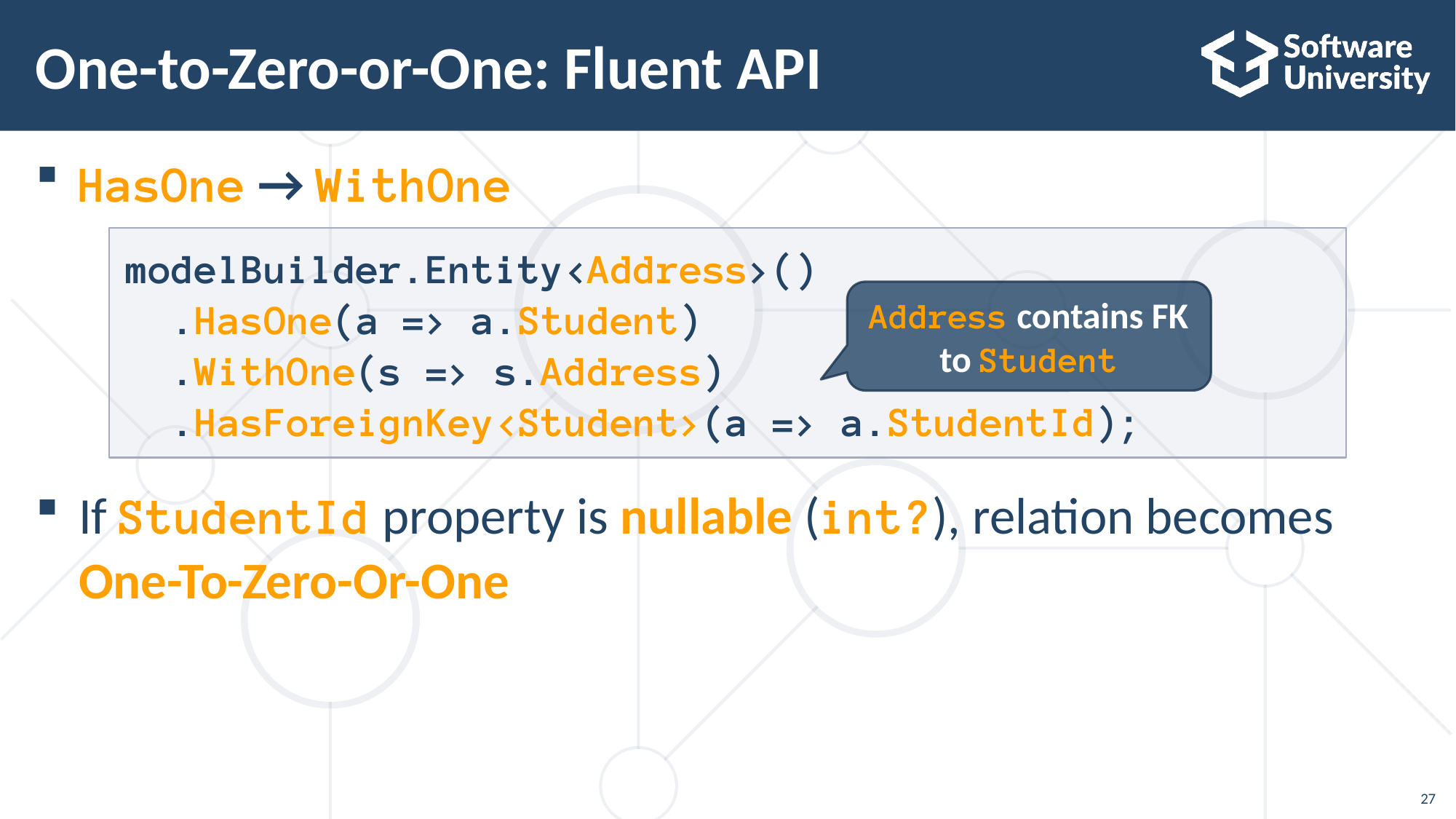

# One-to-Zero-or-One: Fluent API
HasOne → WithOne

If StudentId property is nullable (int?), relation becomes
One-To-Zero-Or-One

modelBuilder.Entity<Address>()
  .HasOne(a => a.Student)
  .WithOne(s => s.Address)
  .HasForeignKey<Student>(a => a.StudentId);
Address contains FK to Student
27